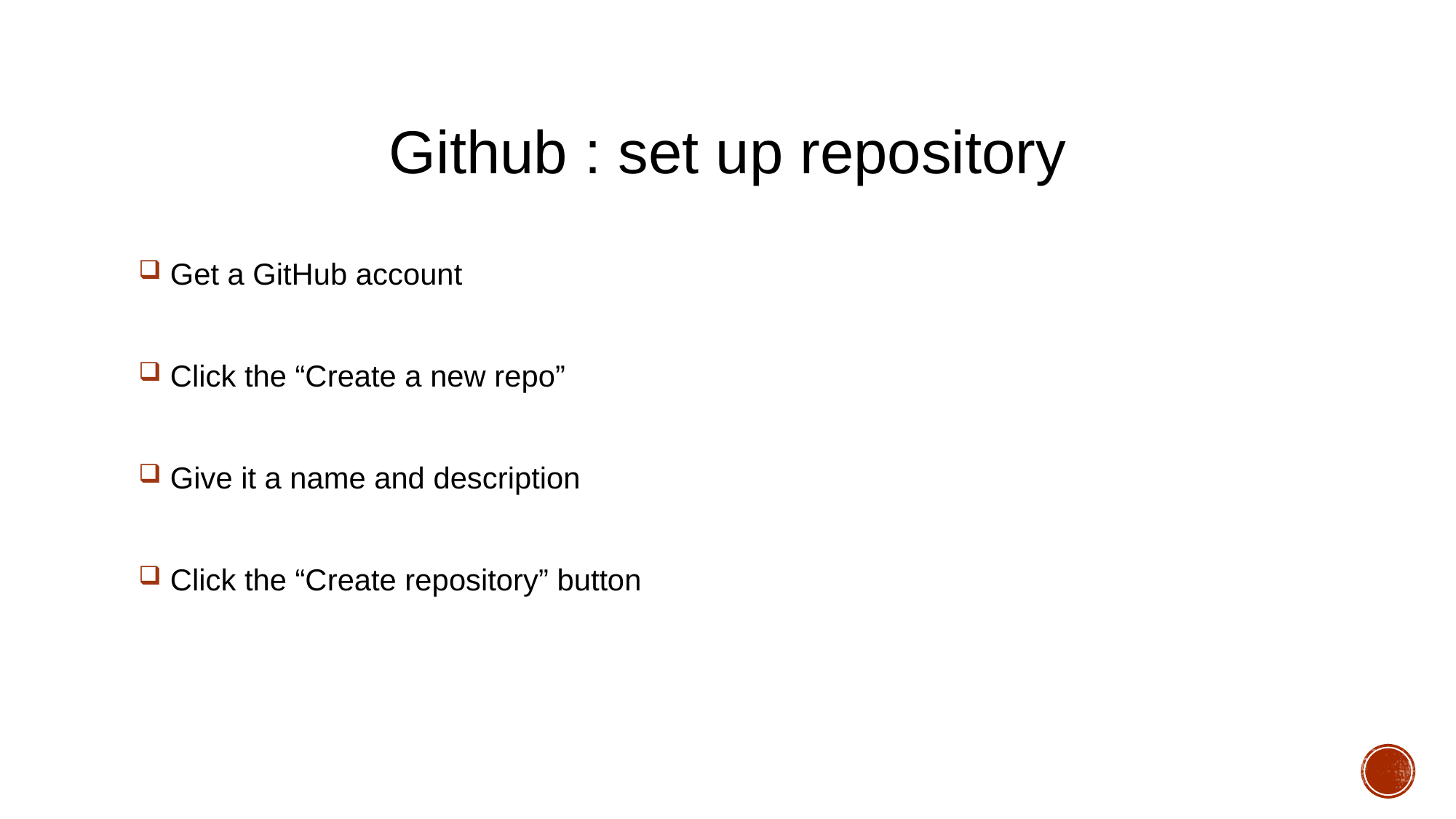

# Github : set up repository
 Get a GitHub account

 Click the “Create a new repo”

 Give it a name and description

 Click the “Create repository” button